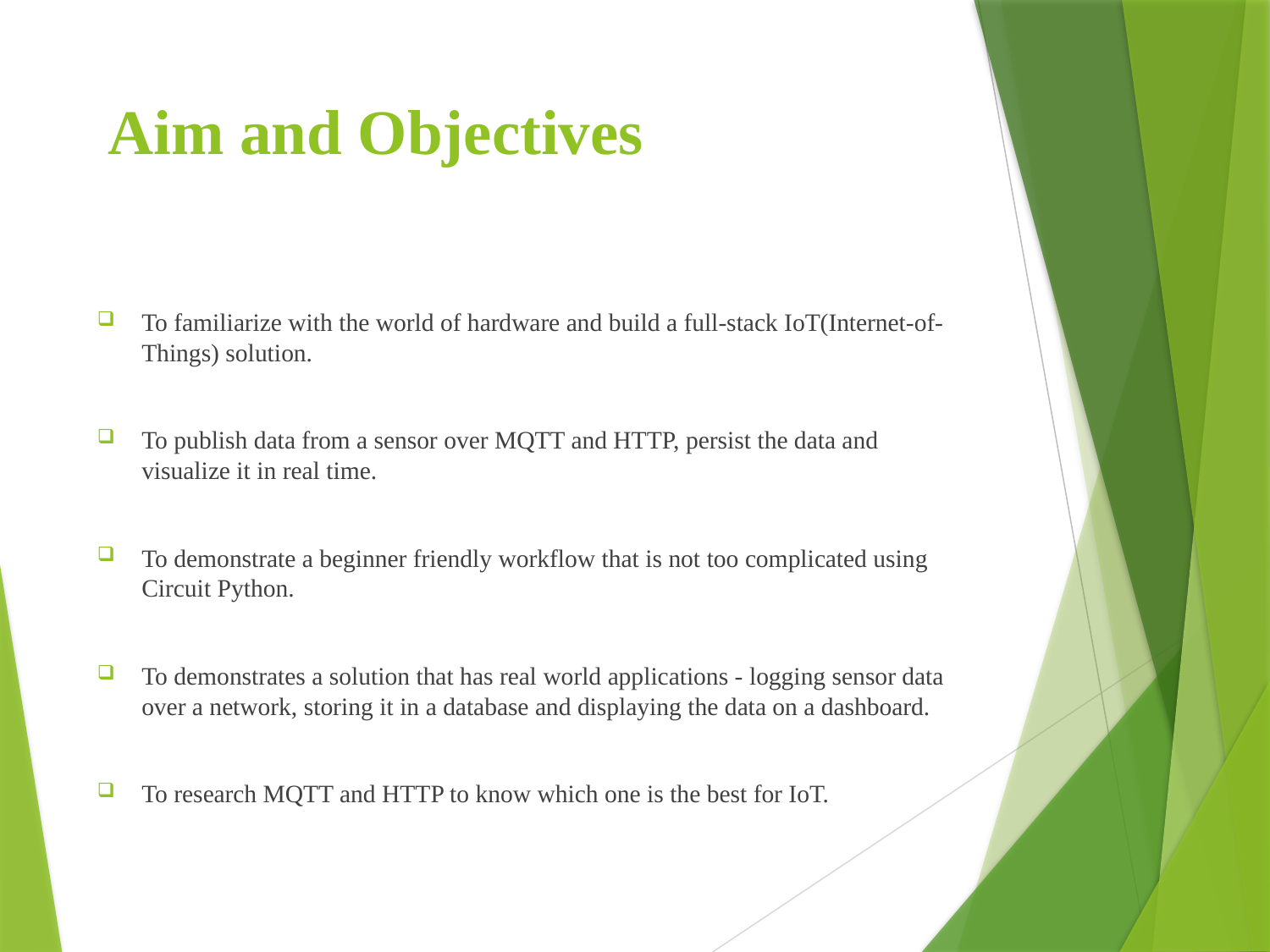

# Aim and Objectives
To familiarize with the world of hardware and build a full-stack IoT(Internet-of-Things) solution.

To publish data from a sensor over MQTT and HTTP, persist the data and visualize it in real time.

To demonstrate a beginner friendly workflow that is not too complicated using Circuit Python.

To demonstrates a solution that has real world applications - logging sensor data over a network, storing it in a database and displaying the data on a dashboard.

To research MQTT and HTTP to know which one is the best for IoT.